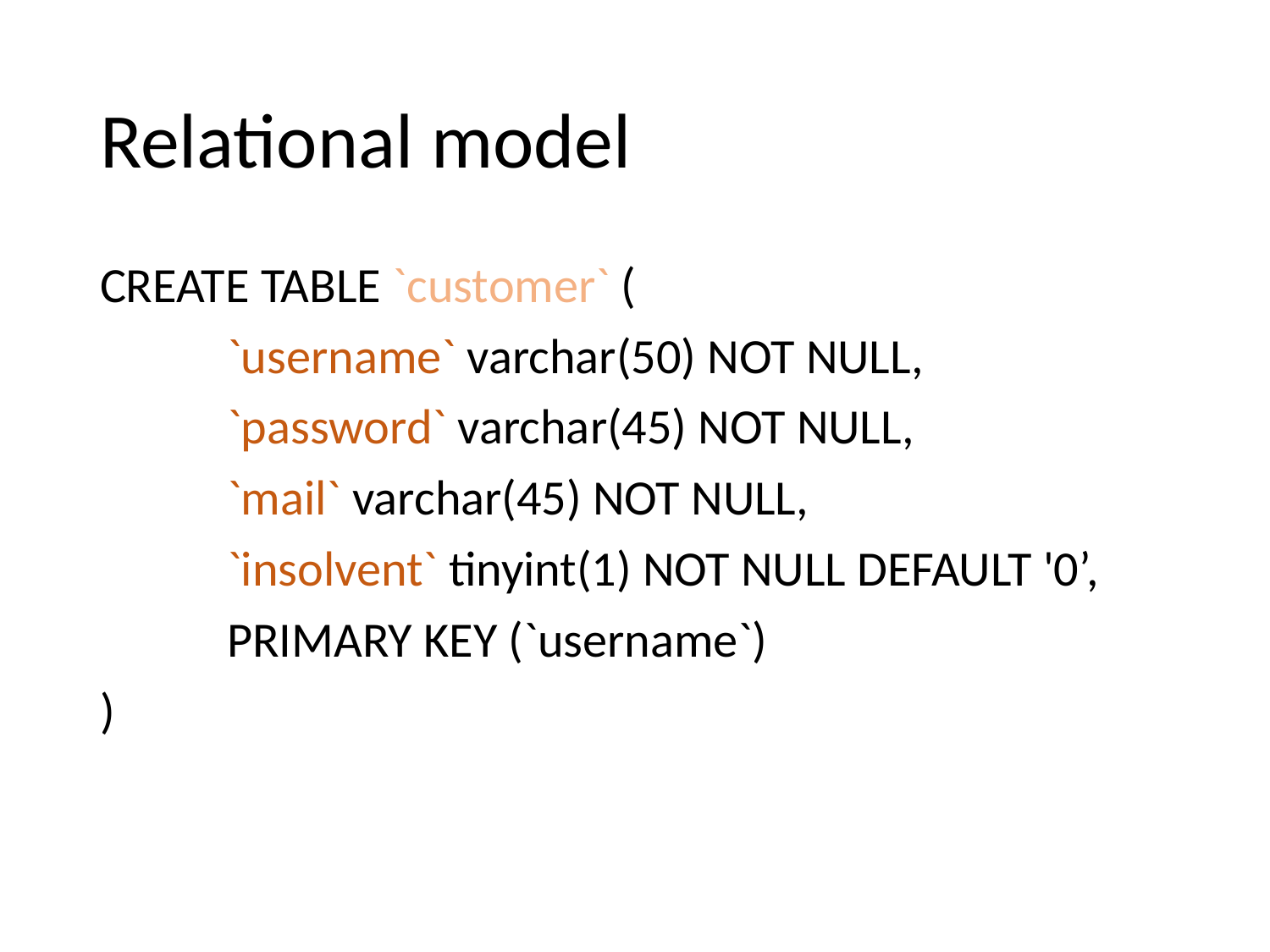

# Relational model
CREATE TABLE `customer` (
	`username` varchar(50) NOT NULL,
	`password` varchar(45) NOT NULL,
	`mail` varchar(45) NOT NULL,
	`insolvent` tinyint(1) NOT NULL DEFAULT '0’,
	PRIMARY KEY (`username`)
)